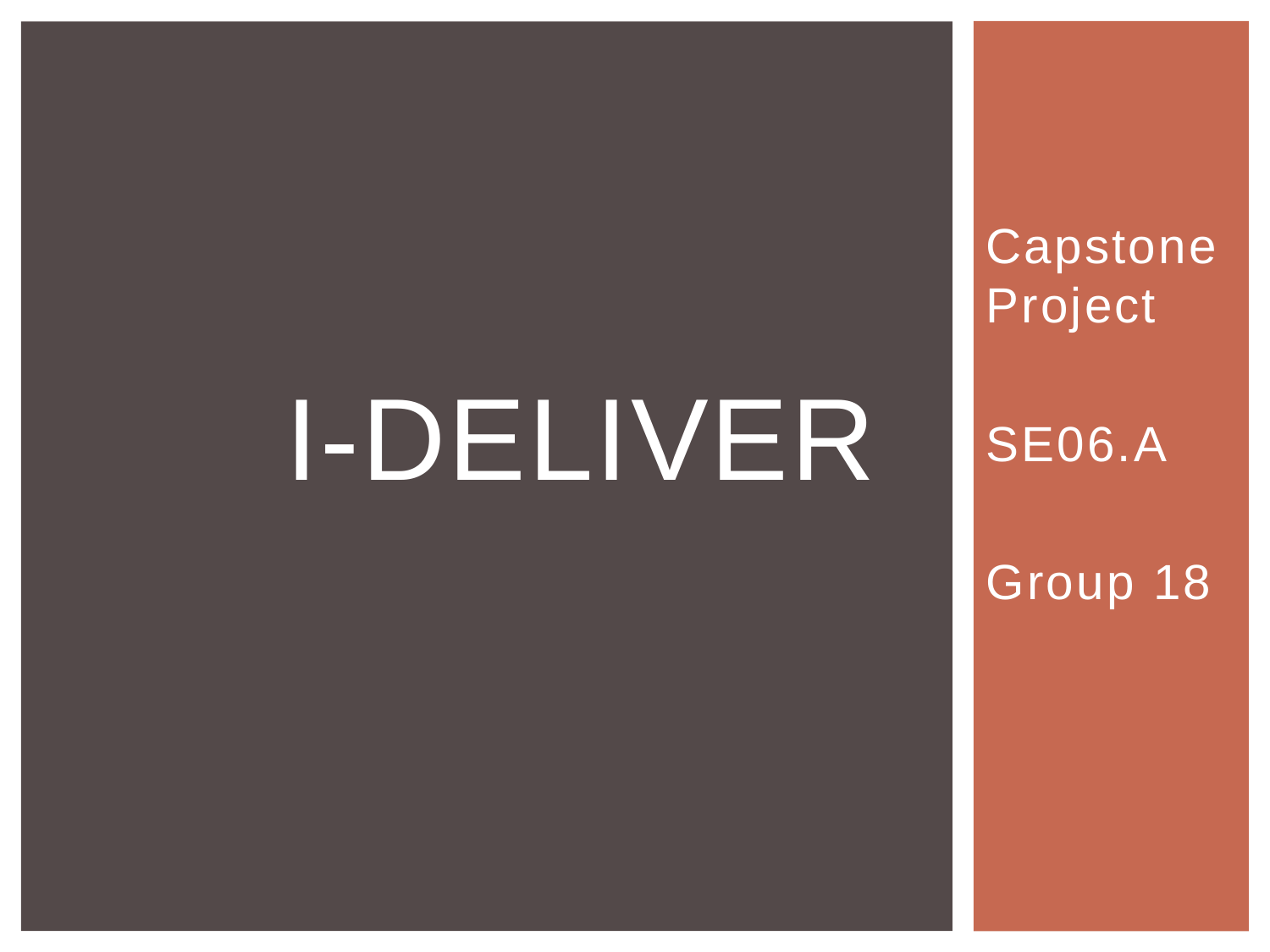

Capstone Project

SE06.A

Group 18
# i-Deliver